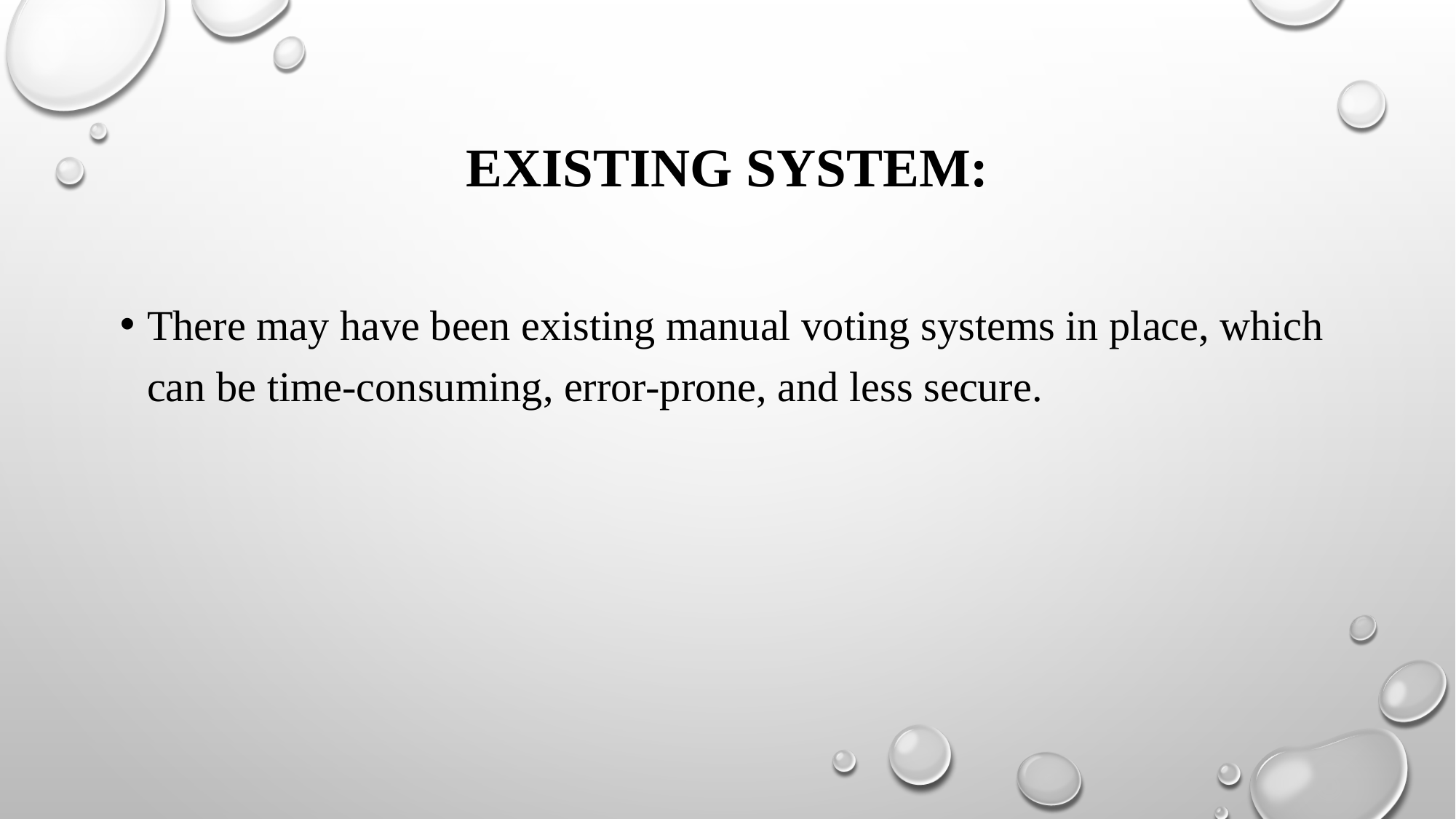

# Existing System:
There may have been existing manual voting systems in place, which can be time-consuming, error-prone, and less secure.